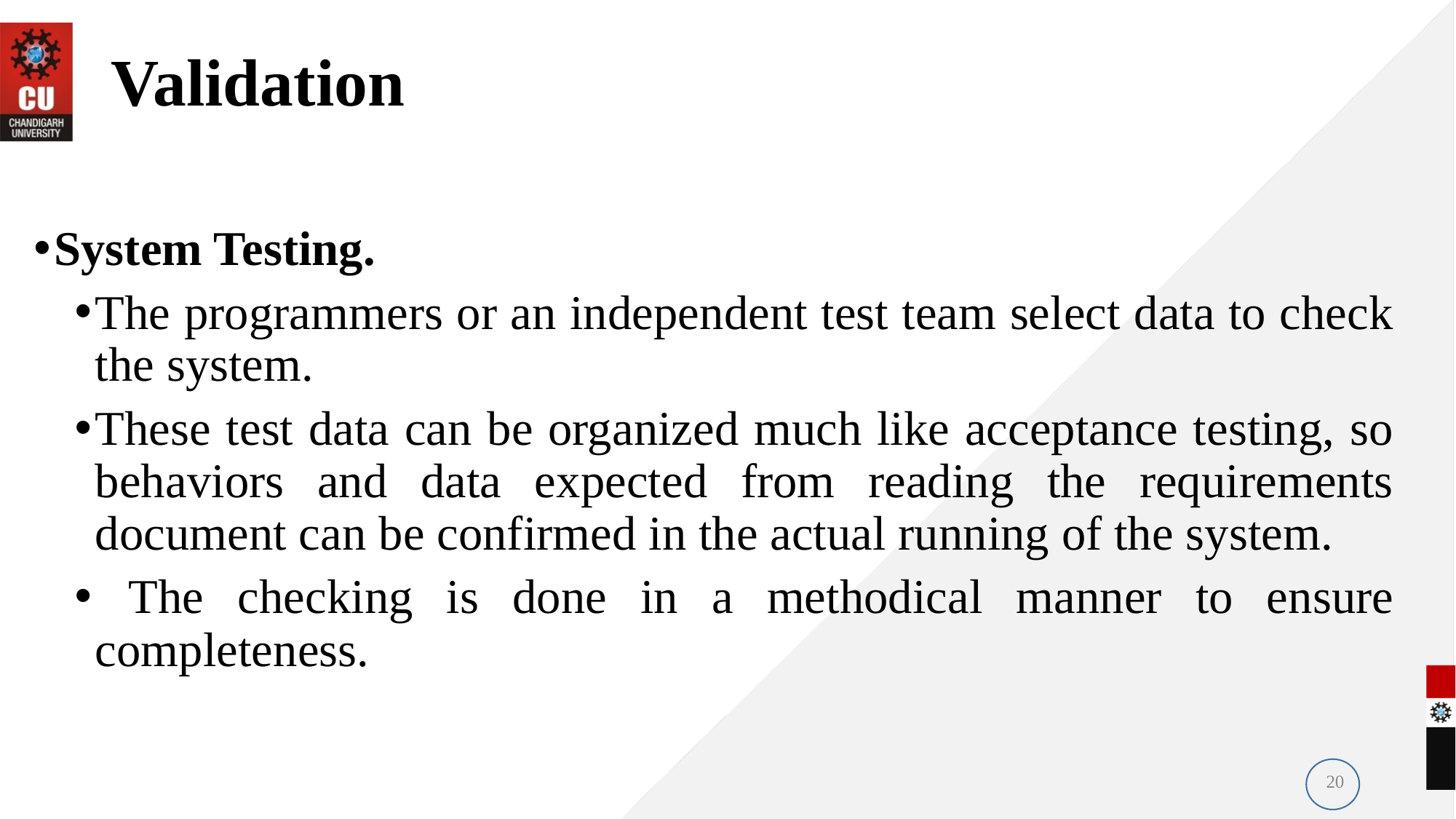

# Validation
System Testing.
The programmers or an independent test team select data to check the system.
These test data can be organized much like acceptance testing, so behaviors and data expected from reading the requirements document can be confirmed in the actual running of the system.
 The checking is done in a methodical manner to ensure completeness.

20